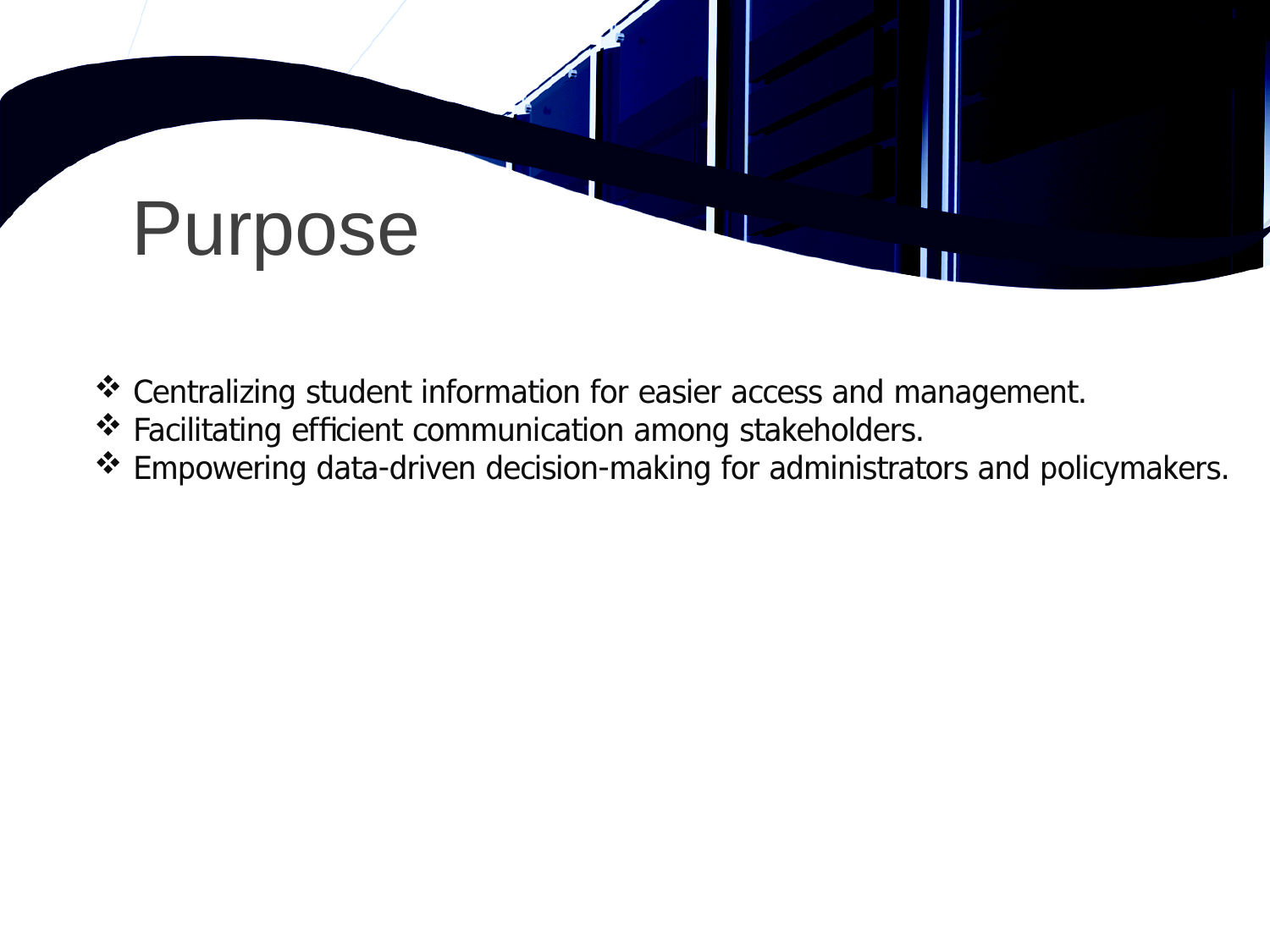

# Purpose
Centralizing student information for easier access and management.
Facilitating efficient communication among stakeholders.
Empowering data-driven decision-making for administrators and policymakers.